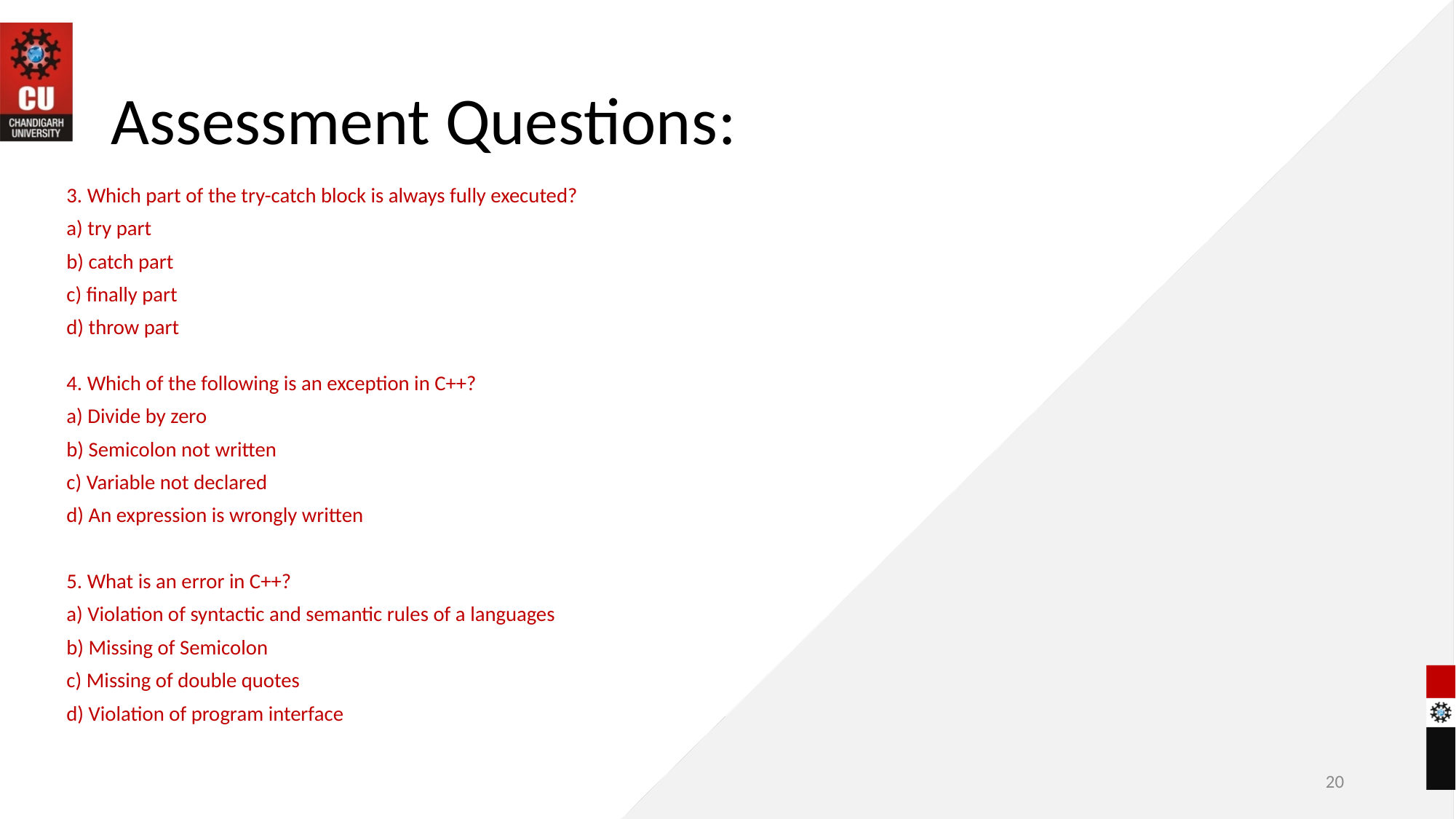

# Assessment Questions:
3. Which part of the try-catch block is always fully executed?
a) try part
b) catch part
c) finally part
d) throw part
4. Which of the following is an exception in C++?
a) Divide by zero
b) Semicolon not written
c) Variable not declared
d) An expression is wrongly written

5. What is an error in C++?
a) Violation of syntactic and semantic rules of a languages
b) Missing of Semicolon
c) Missing of double quotes
d) Violation of program interface
20